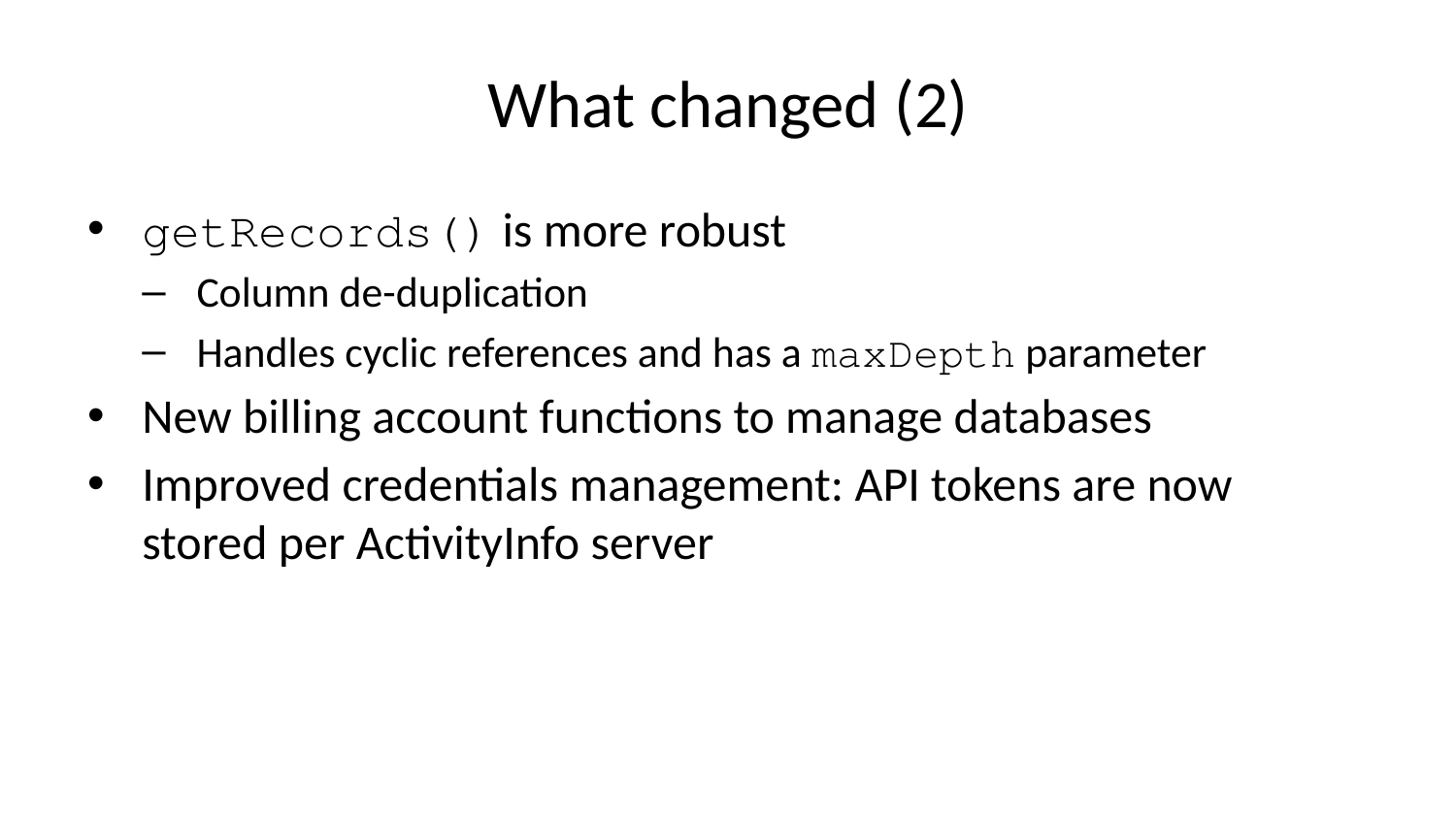

# What changed (2)
getRecords() is more robust
Column de-duplication
Handles cyclic references and has a maxDepth parameter
New billing account functions to manage databases
Improved credentials management: API tokens are now stored per ActivityInfo server